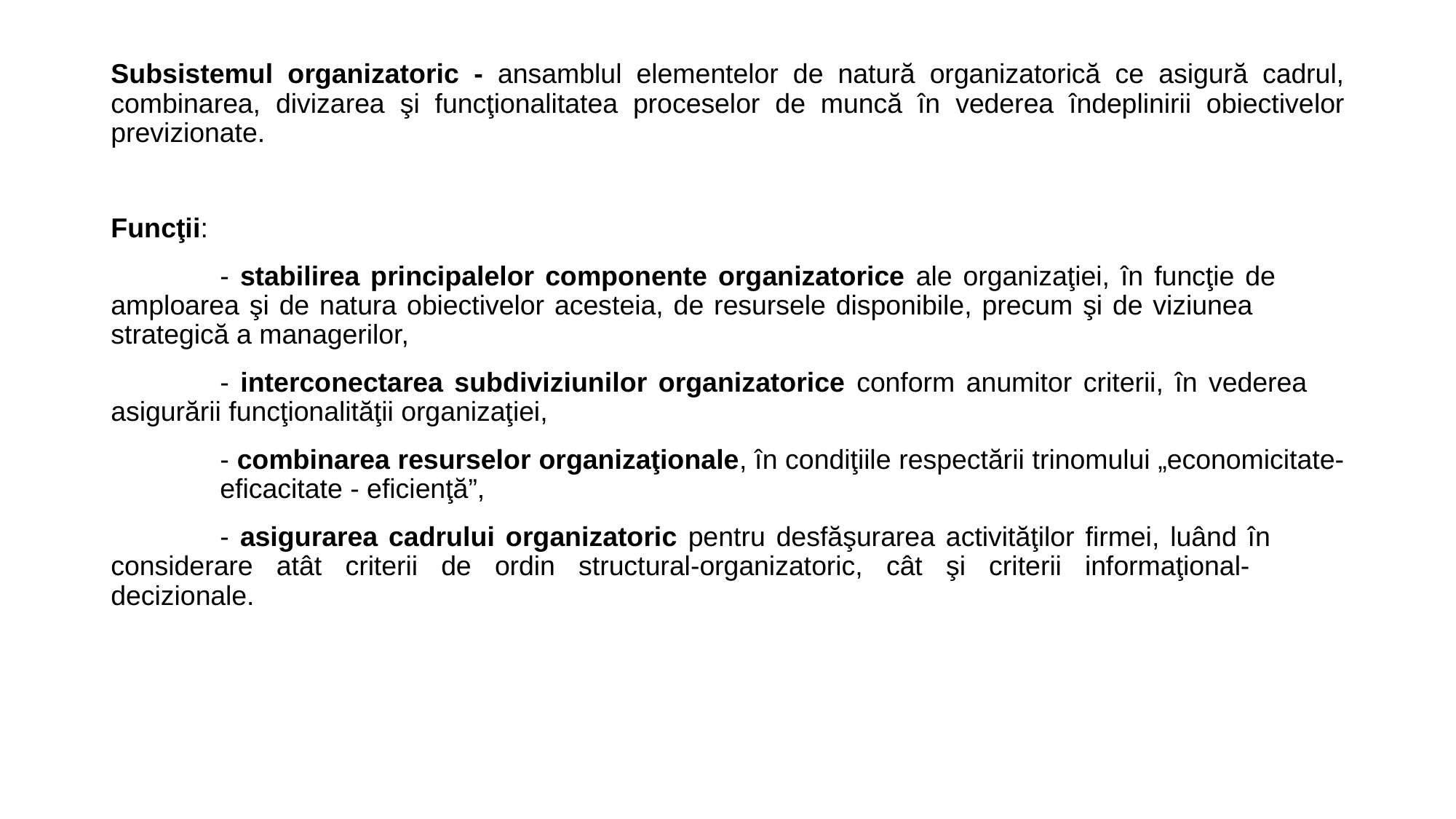

Subsistemul organizatoric - ansamblul elementelor de natură organizatorică ce asigură cadrul, combinarea, divizarea şi funcţionalitatea proceselor de muncă în vederea îndeplinirii obiectivelor previzionate.

Funcţii:
	- stabilirea principalelor componente organizatorice ale organizaţiei, în funcţie de 	amploarea şi de natura obiectivelor acesteia, de resursele disponibile, precum şi de viziunea 	strategică a managerilor,
	- interconectarea subdiviziunilor organizatorice conform anumitor criterii, în vederea 	asigurării funcţionalităţii organizaţiei,
	- combinarea resurselor organizaţionale, în condiţiile respectării trinomului „economicitate- 	eficacitate - eficienţă”,
	- asigurarea cadrului organizatoric pentru desfăşurarea activităţilor firmei, luând în 	considerare atât criterii de ordin structural-organizatoric, cât şi criterii informaţional-	decizionale.